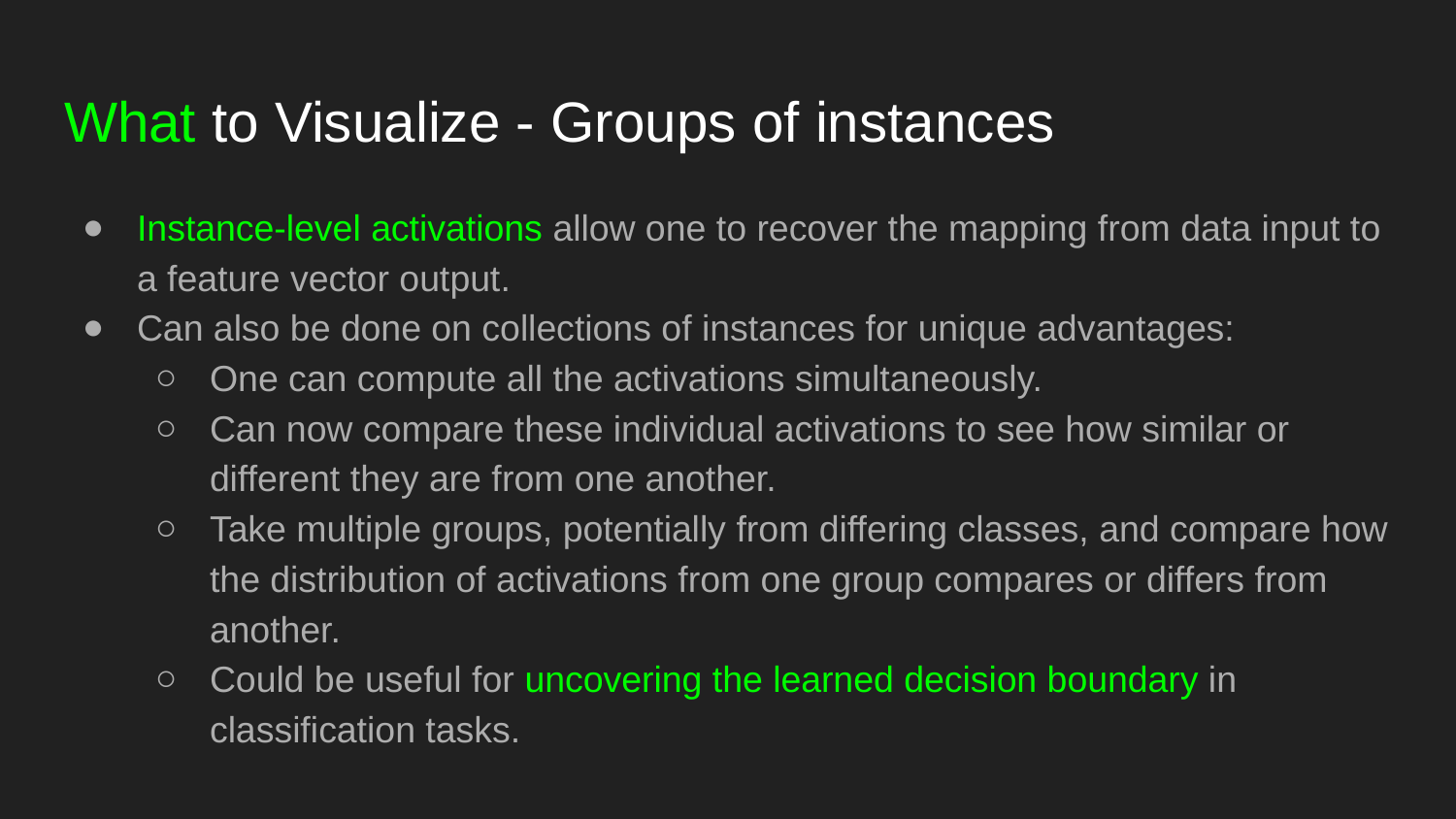

# What to Visualize - Groups of instances
Instance-level activations allow one to recover the mapping from data input to a feature vector output.
Can also be done on collections of instances for unique advantages:
One can compute all the activations simultaneously.
Can now compare these individual activations to see how similar or different they are from one another.
Take multiple groups, potentially from differing classes, and compare how the distribution of activations from one group compares or differs from another.
Could be useful for uncovering the learned decision boundary in classiﬁcation tasks.